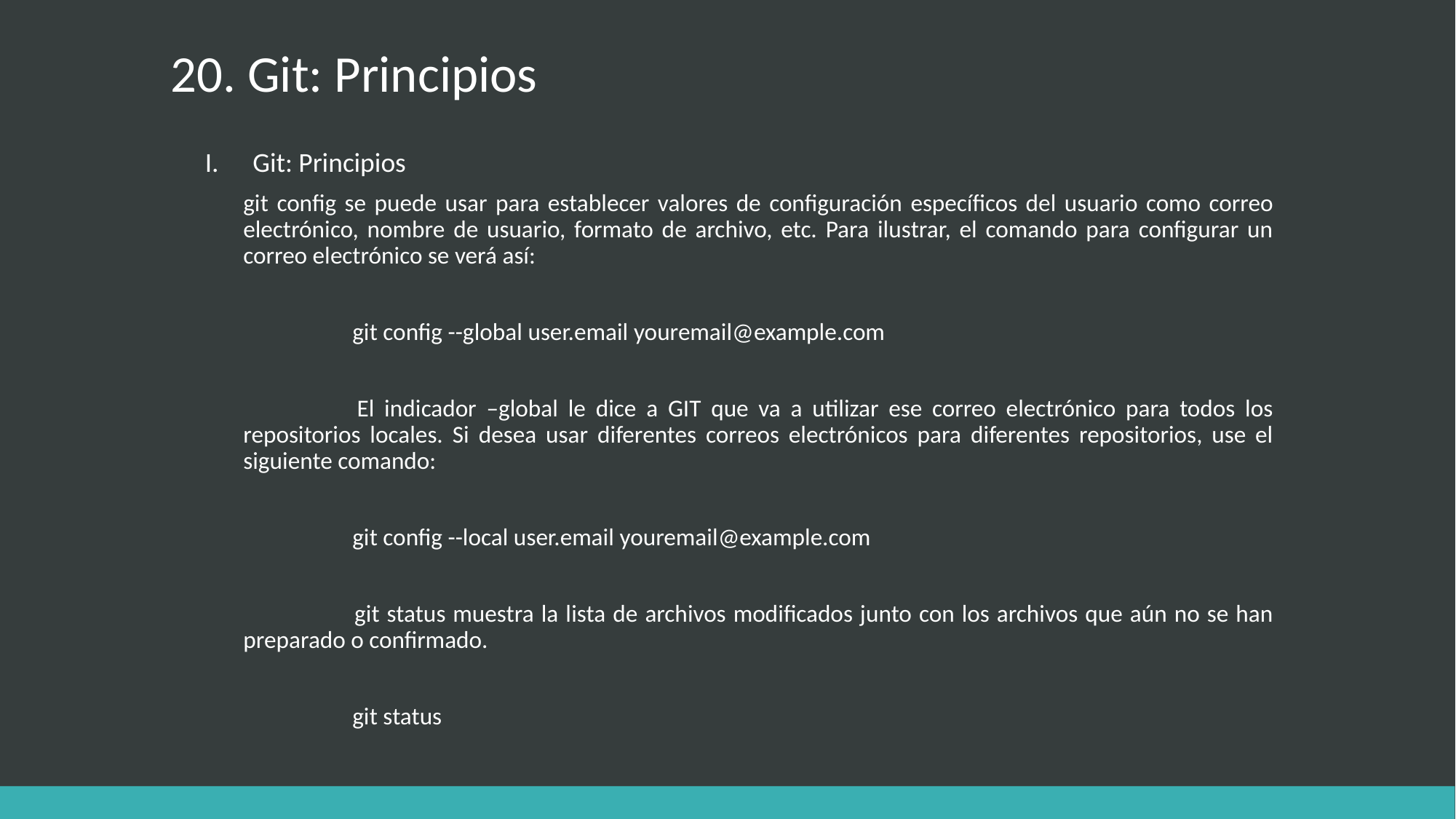

# 20. Git: Principios
Git: Principios
git config se puede usar para establecer valores de configuración específicos del usuario como correo electrónico, nombre de usuario, formato de archivo, etc. Para ilustrar, el comando para configurar un correo electrónico se verá así:

 	git config --global user.email youremail@example.com

 	El indicador –global le dice a GIT que va a utilizar ese correo electrónico para todos los repositorios locales. Si desea usar diferentes correos electrónicos para diferentes repositorios, use el siguiente comando:

 	git config --local user.email youremail@example.com

 	git status muestra la lista de archivos modificados junto con los archivos que aún no se han preparado o confirmado.

 	git status